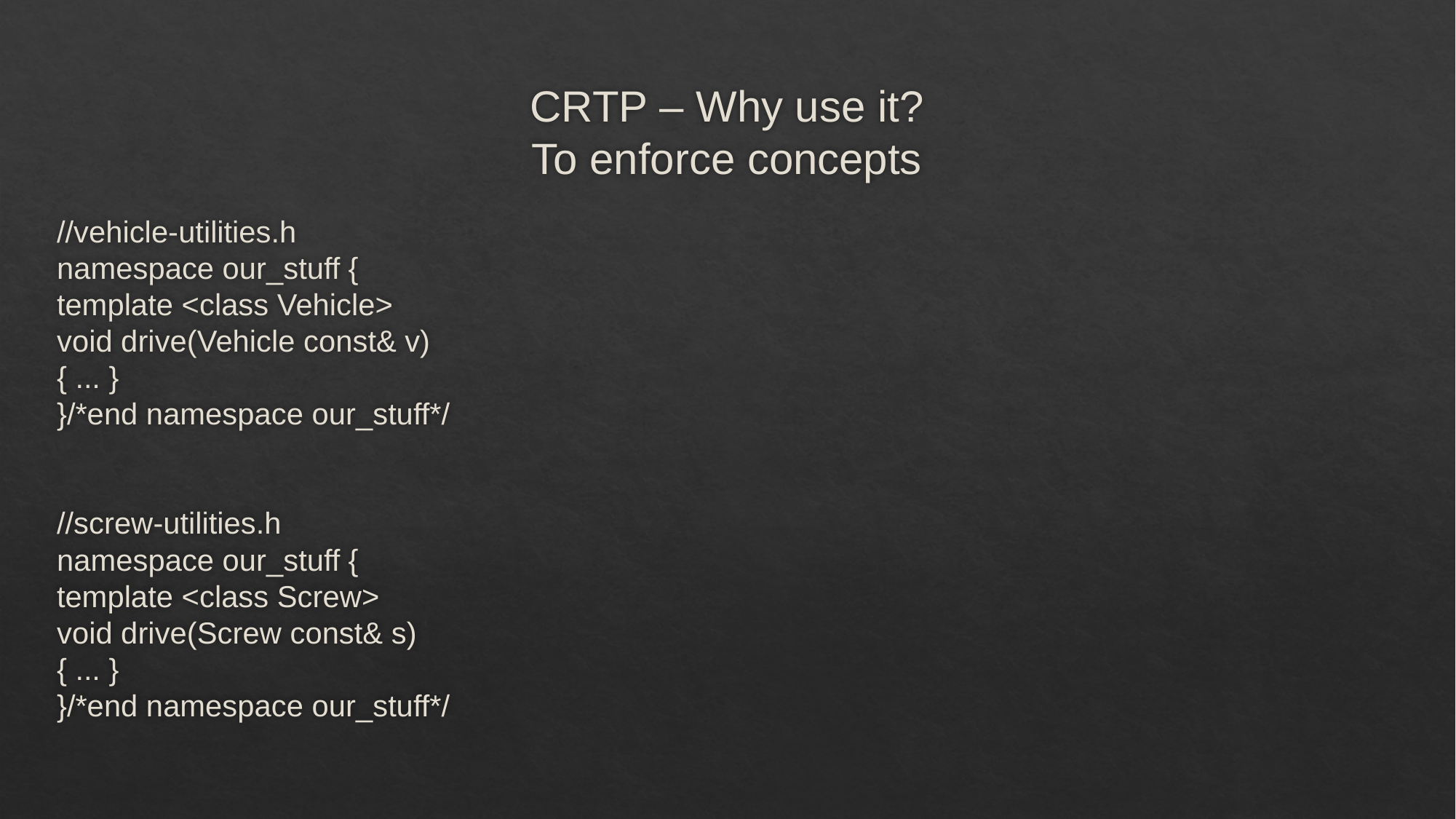

# CRTP – Why use it? To enforce concepts
//vehicle-utilities.h
namespace our_stuff {
template <class Vehicle>
void drive(Vehicle const& v)
{ ... }
}/*end namespace our_stuff*/

//screw-utilities.h
namespace our_stuff {
template <class Screw>
void drive(Screw const& s)
{ ... }
}/*end namespace our_stuff*/